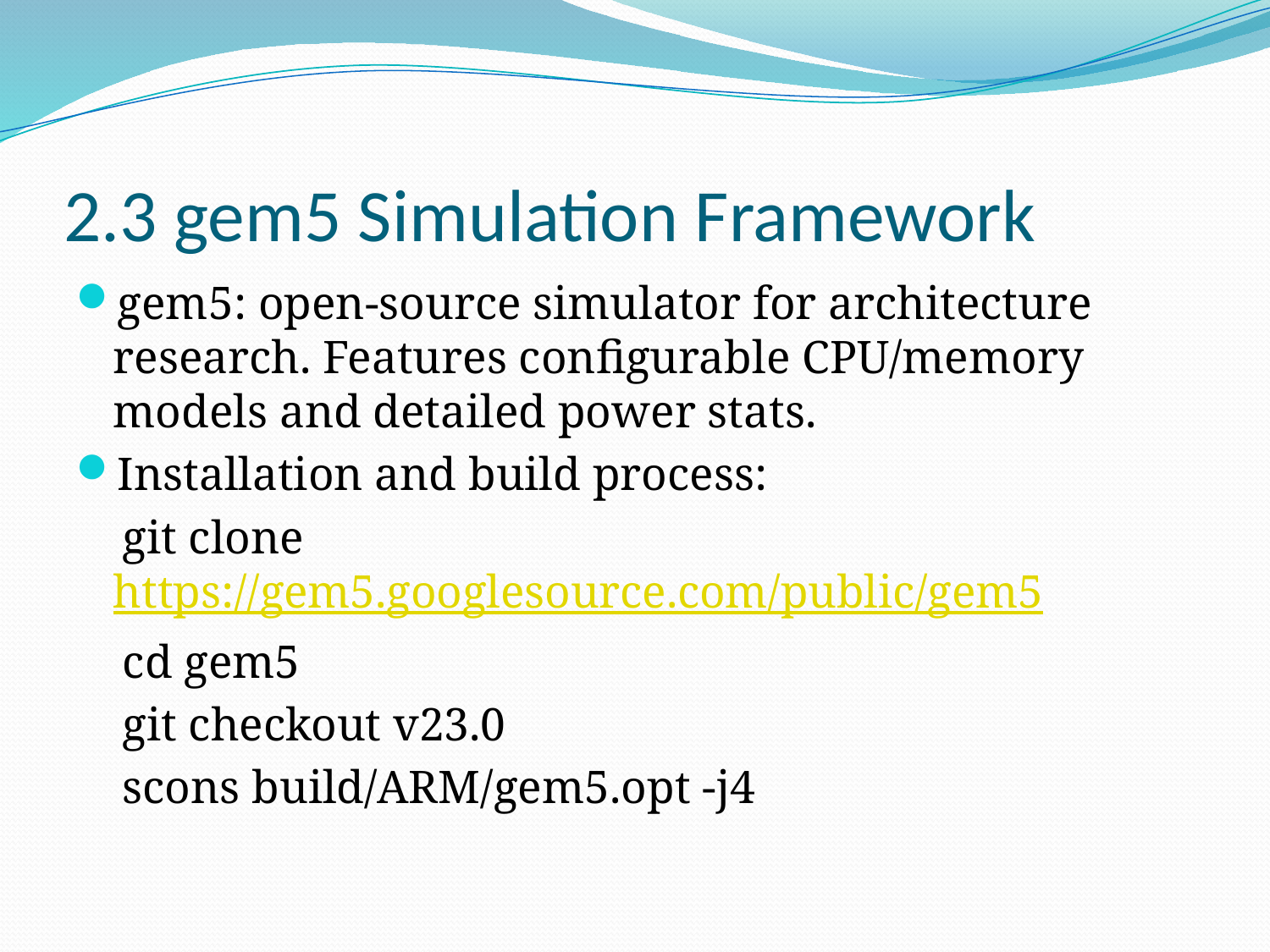

# 2.3 gem5 Simulation Framework
gem5: open-source simulator for architecture research. Features configurable CPU/memory models and detailed power stats.
Installation and build process:
    git clone https://gem5.googlesource.com/public/gem5
    cd gem5
    git checkout v23.0
    scons build/ARM/gem5.opt -j4